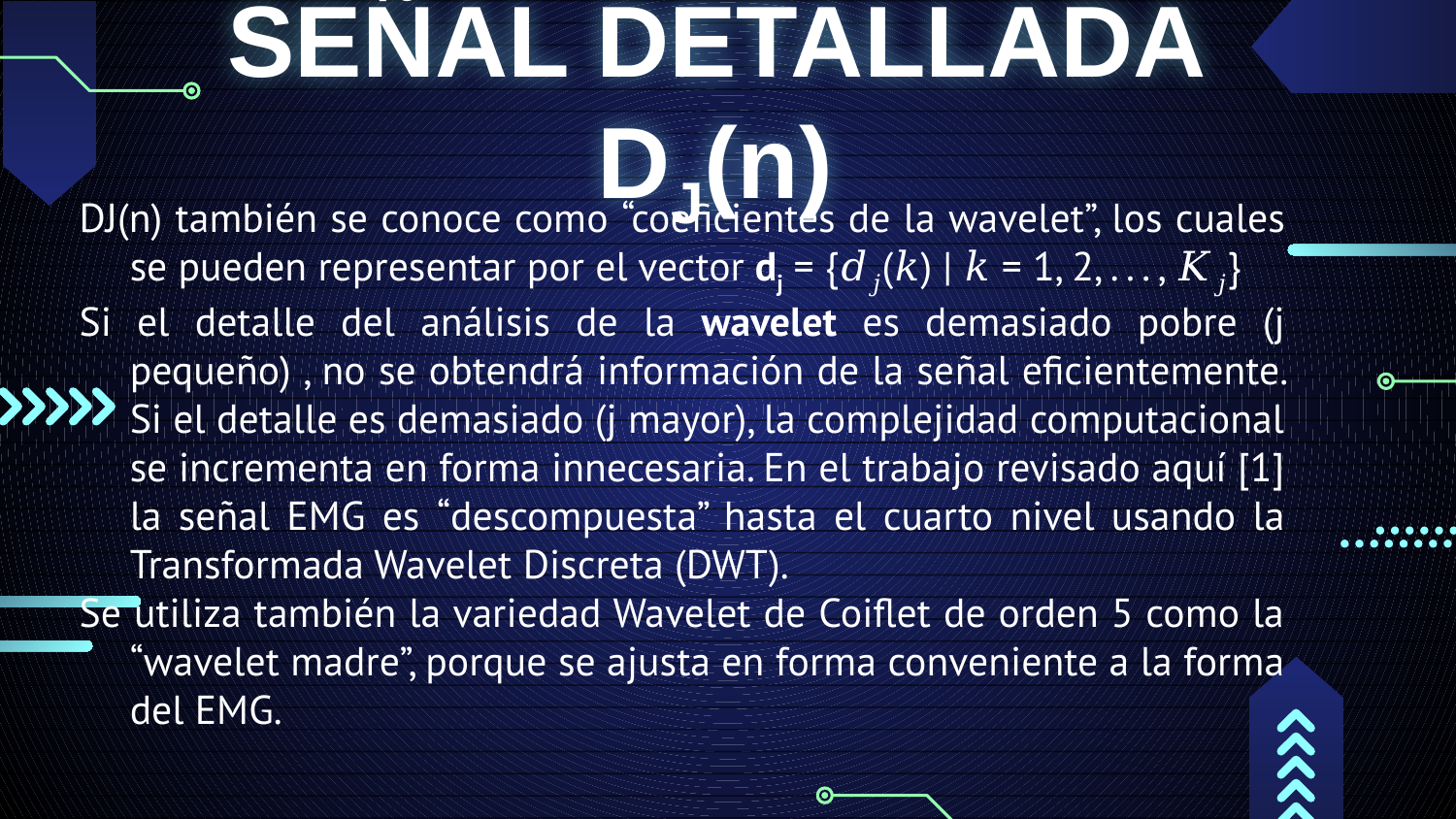

# SEÑAL DETALLADA DJ(n)
DJ(n) también se conoce como “coeficientes de la wavelet”, los cuales se pueden representar por el vector dj = {𝑑𝑗(𝑘) | 𝑘 = 1, 2, . . . , 𝐾𝑗}
Si el detalle del análisis de la wavelet es demasiado pobre (j pequeño) , no se obtendrá información de la señal eficientemente. Si el detalle es demasiado (j mayor), la complejidad computacional se incrementa en forma innecesaria. En el trabajo revisado aquí [1] la señal EMG es “descompuesta” hasta el cuarto nivel usando la Transformada Wavelet Discreta (DWT).
Se utiliza también la variedad Wavelet de Coiflet de orden 5 como la “wavelet madre”, porque se ajusta en forma conveniente a la forma del EMG.